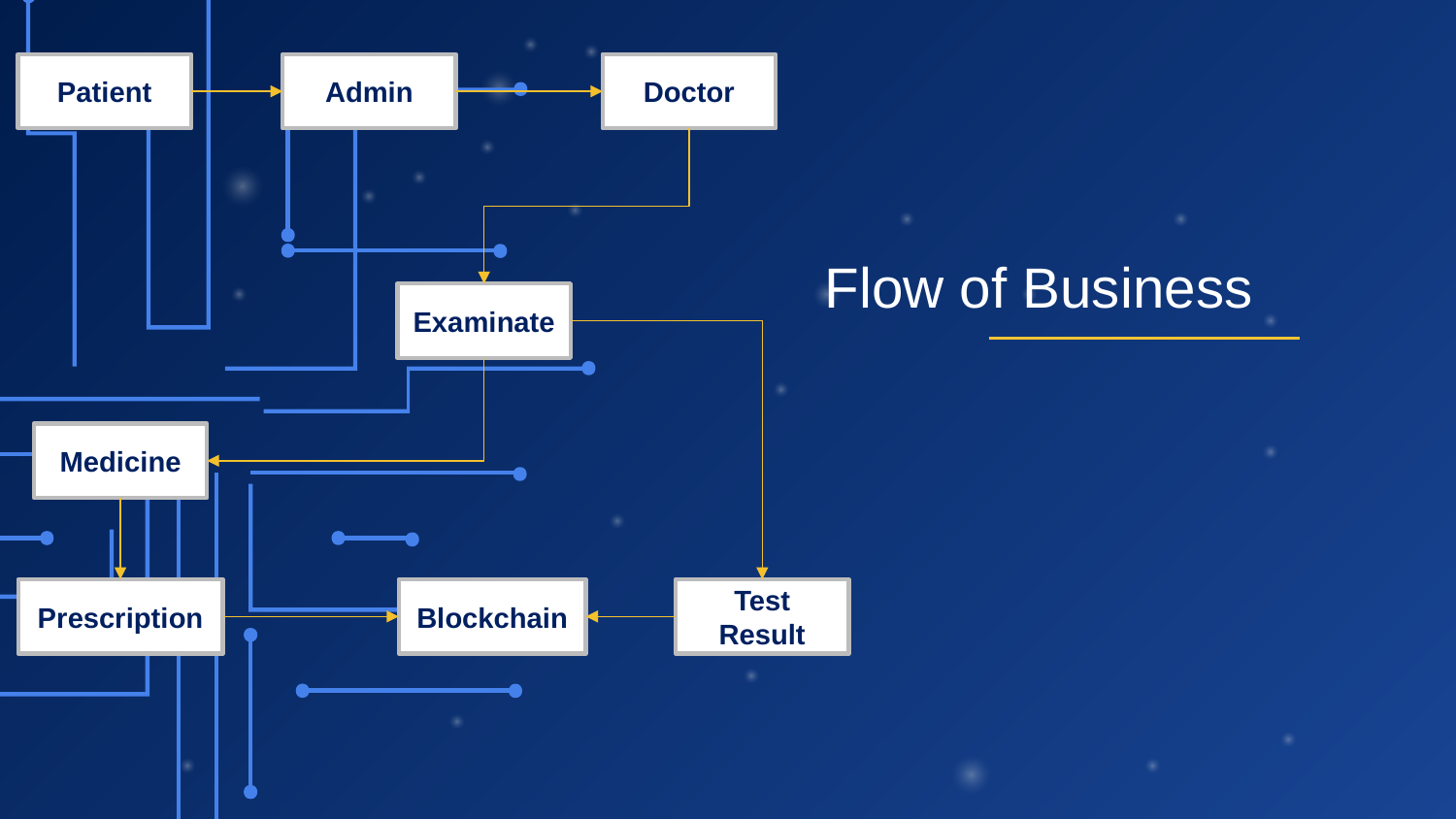

Patient
Admin
Doctor
# Flow of Business
Examinate
Medicine
Prescription
Blockchain
Test Result